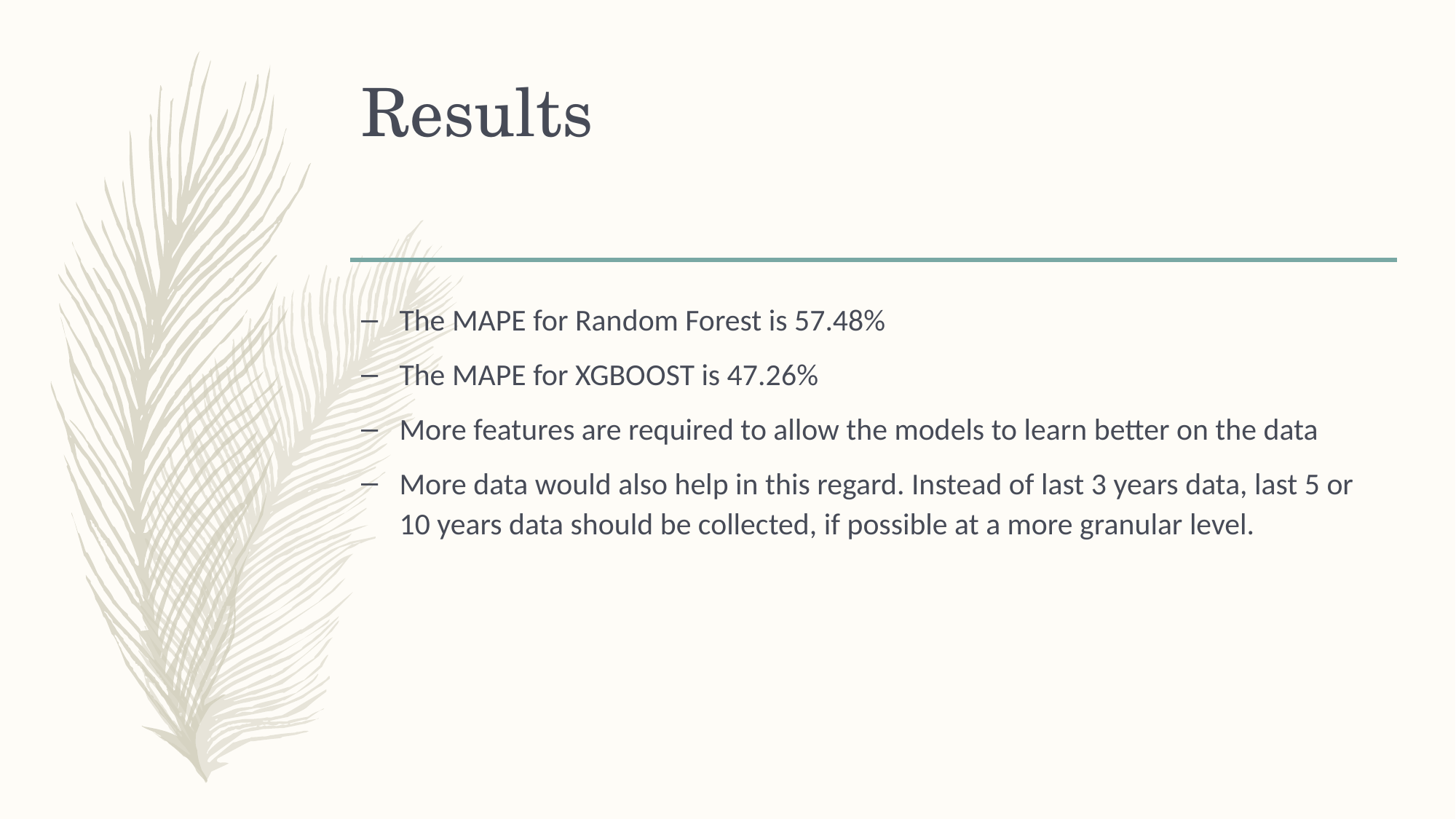

# Results
The MAPE for Random Forest is 57.48%
The MAPE for XGBOOST is 47.26%
More features are required to allow the models to learn better on the data
More data would also help in this regard. Instead of last 3 years data, last 5 or 10 years data should be collected, if possible at a more granular level.